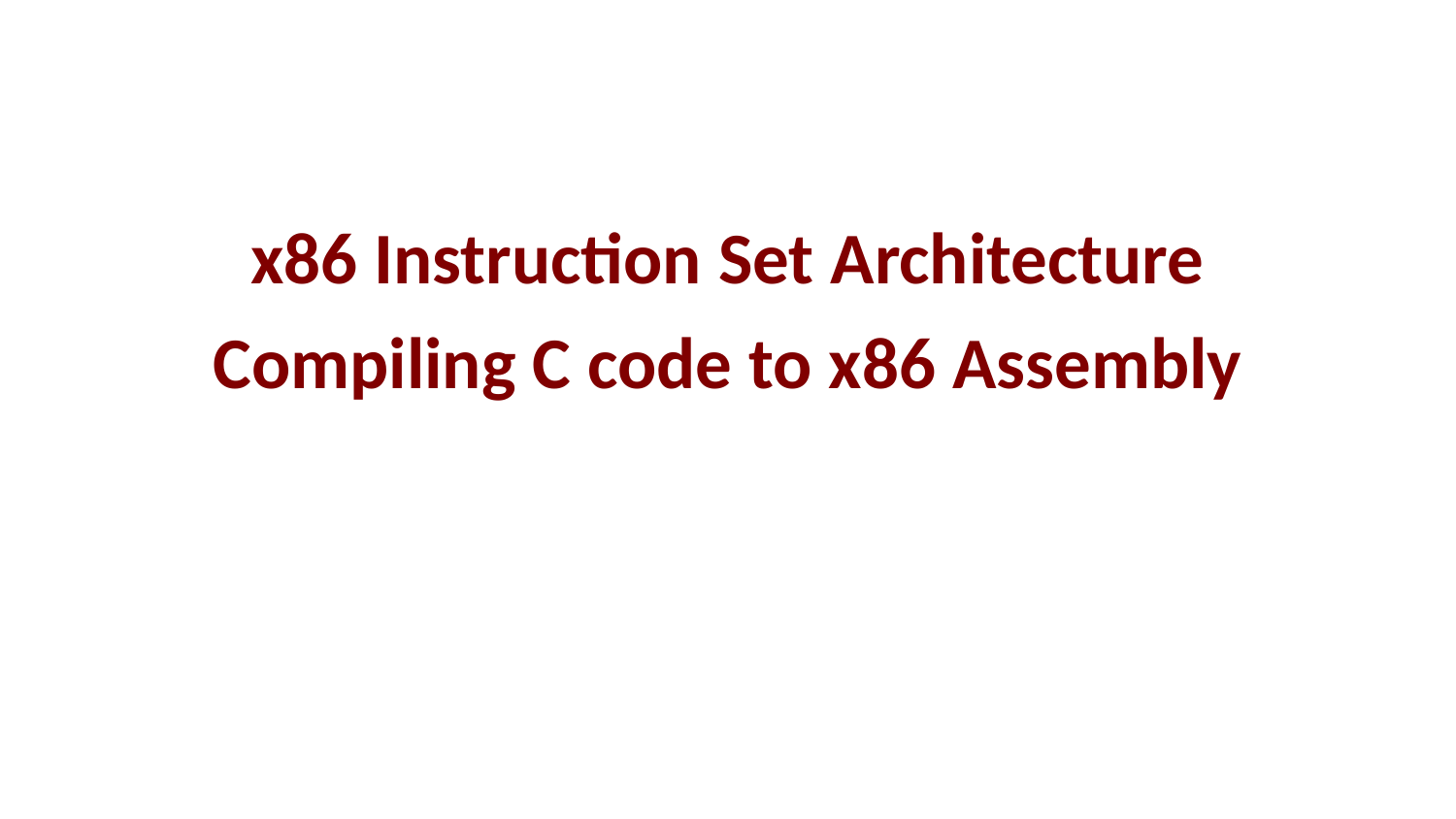

# x86 Instruction Set Architecture Compiling C code to x86 Assembly